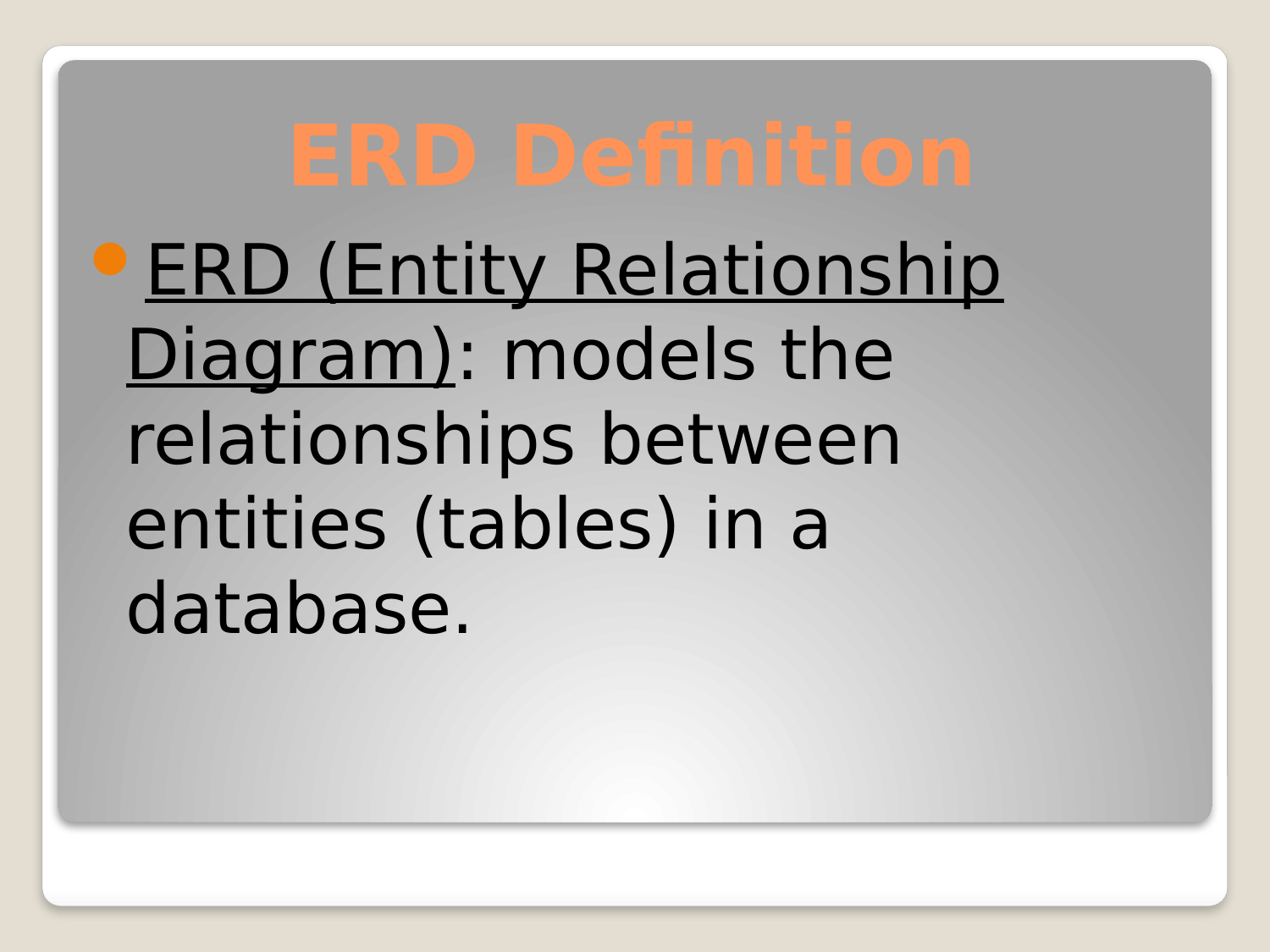

# ERD Definition
ERD (Entity Relationship Diagram): models the relationships between entities (tables) in a database.